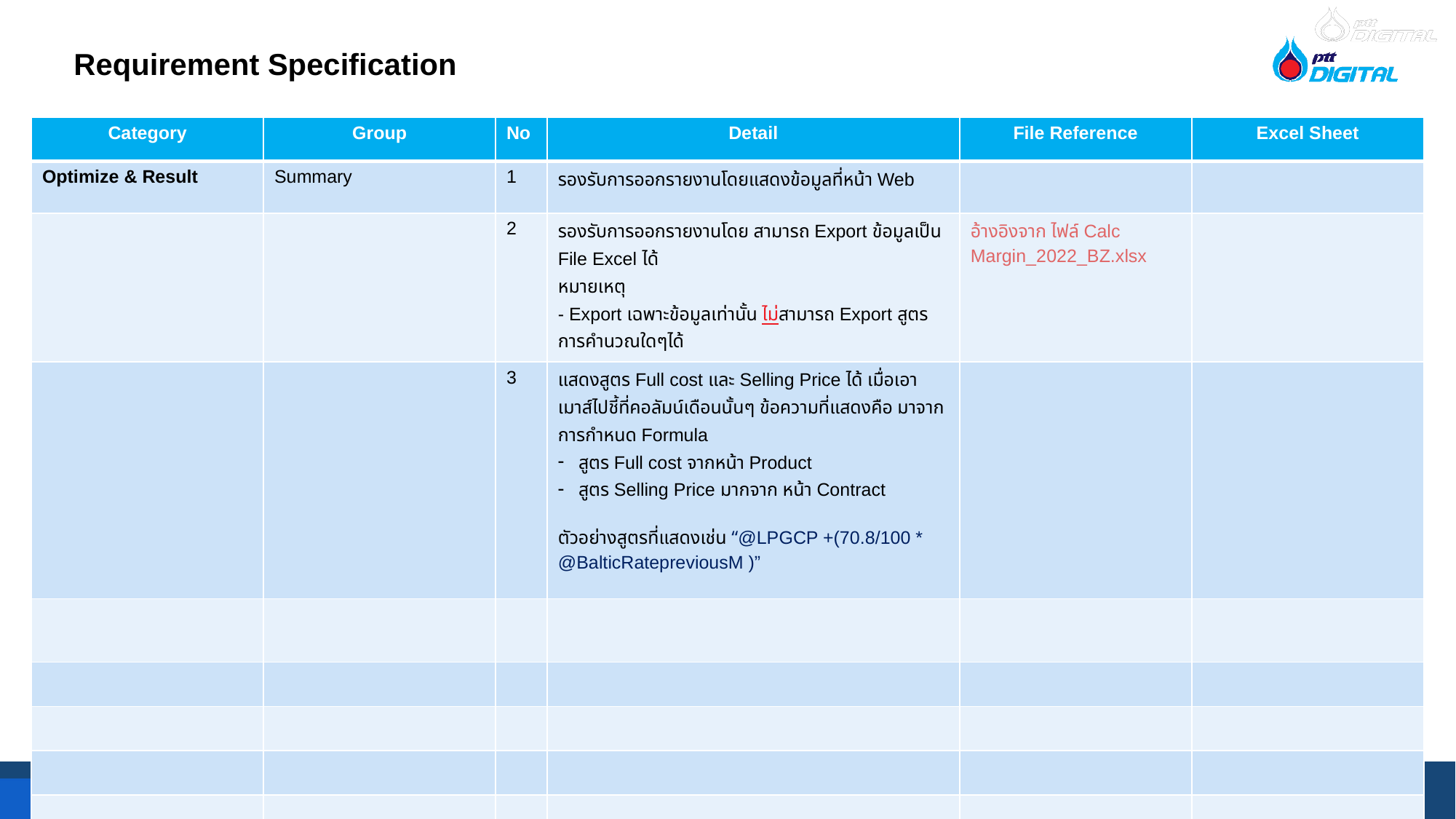

Requirement Specification
| Category | Group | No | Detail | File Reference | Excel Sheet |
| --- | --- | --- | --- | --- | --- |
| Optimize & Result | Summary | 1 | รองรับการออกรายงานโดยแสดงข้อมูลที่หน้า Web |  |  |
|  |  | 2 | รองรับการออกรายงานโดย สามารถ Export ข้อมูลเป็น File Excel ได้ หมายเหตุ - Export เฉพาะข้อมูลเท่านั้น ไม่สามารถ Export สูตรการคำนวณใดๆได้ | อ้างอิงจาก ไฟล์ Calc Margin\_2022\_BZ.xlsx |  |
|  |  | 3 | แสดงสูตร Full cost และ Selling Price ได้ เมื่อเอาเมาส์ไปชี้ที่คอลัมน์เดือนนั้นๆ ข้อความที่แสดงคือ มาจากการกำหนด Formula สูตร Full cost จากหน้า Product สูตร Selling Price มากจาก หน้า Contract ตัวอย่างสูตรที่แสดงเช่น “@LPGCP +(70.8/100 \* @BalticRatepreviousM )” |  |  |
|  |  |  |  |  |  |
|  |  |  |  |  |  |
|  |  |  |  |  |  |
|  |  |  |  |  |  |
|  |  |  |  |  |  |
4